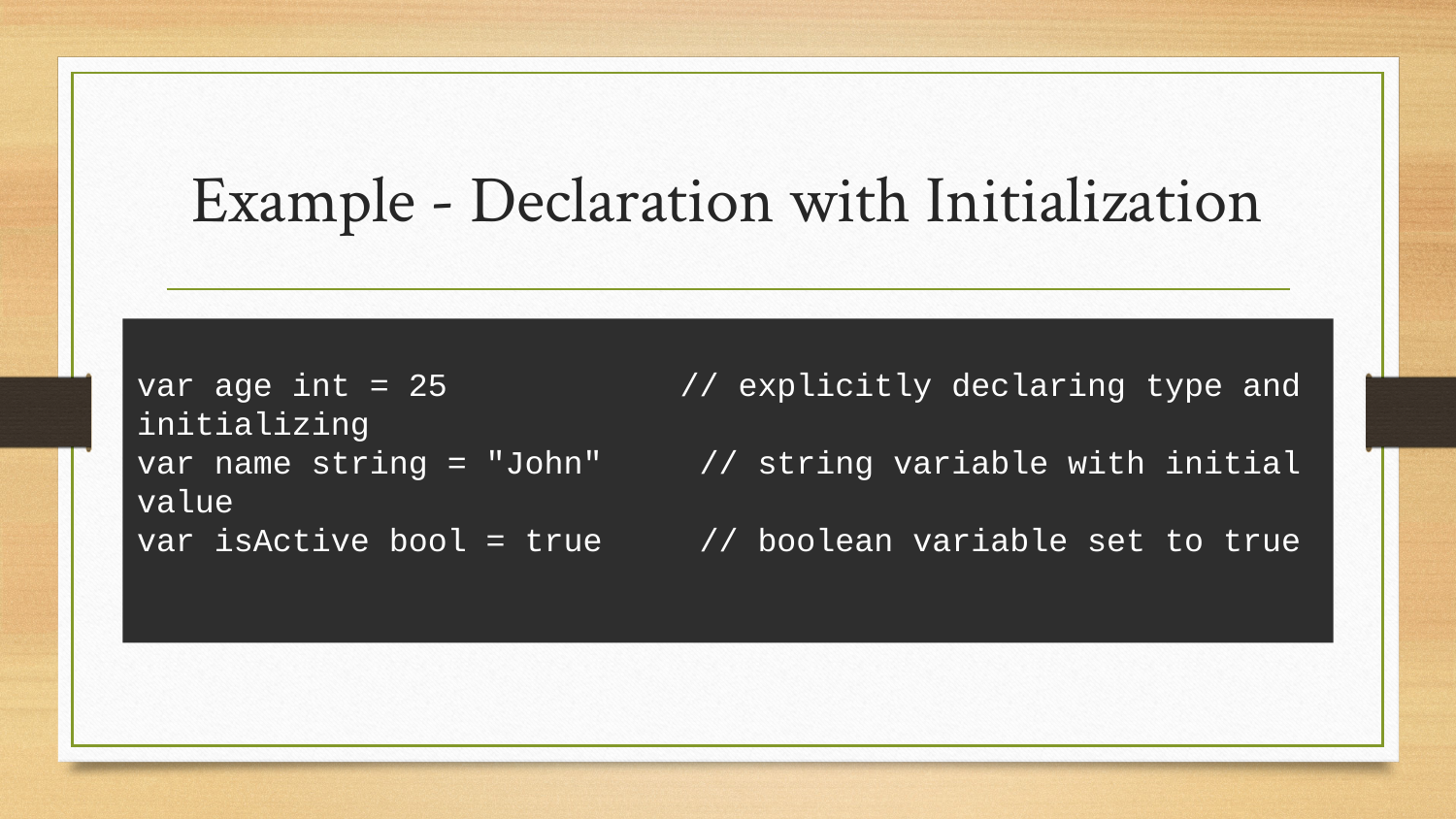

# Example - Declaration with Initialization

var age int = 25            // explicitly declaring type and initializing
var name string = "John"     // string variable with initial value
var isActive bool = true     // boolean variable set to true